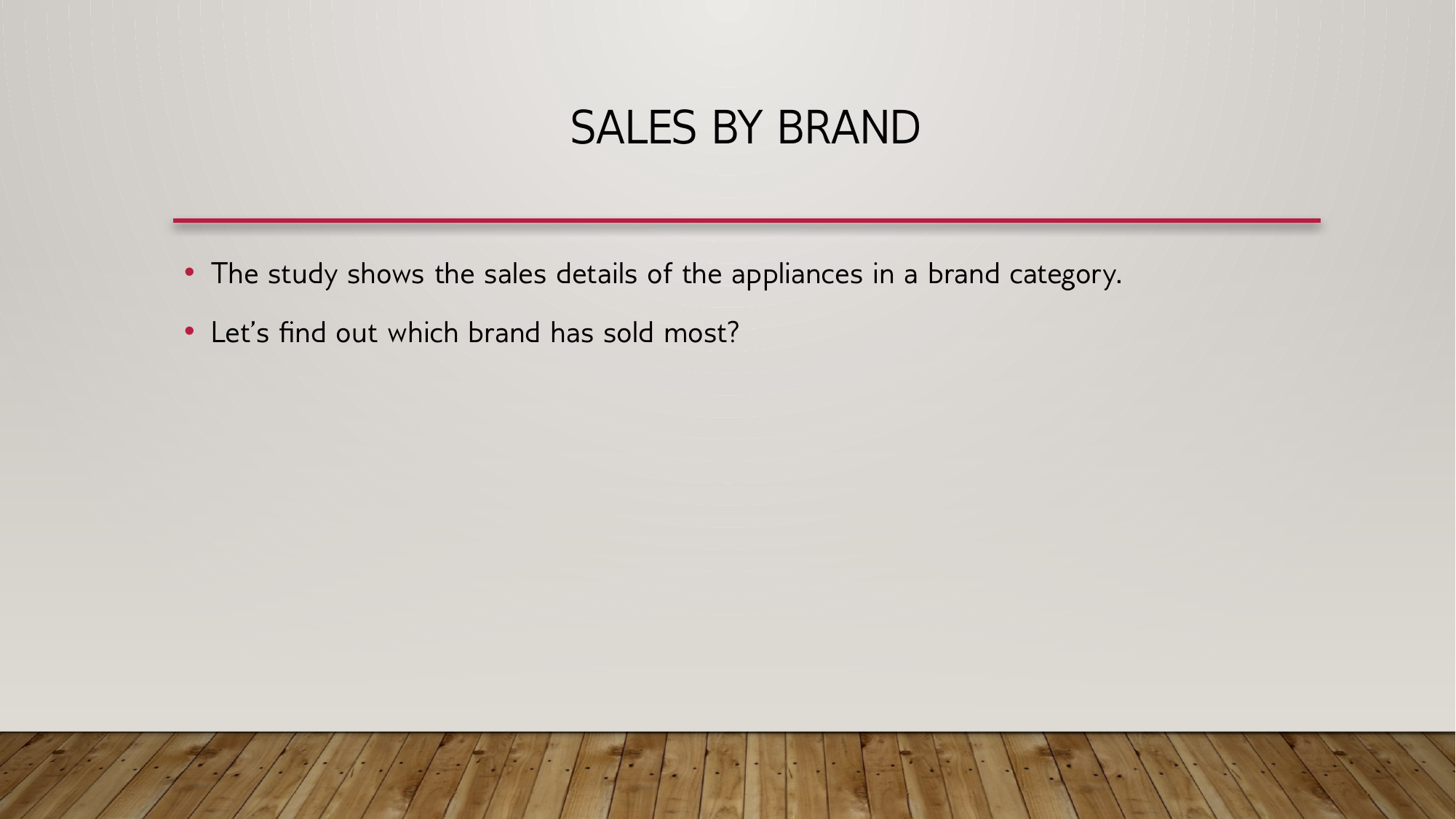

# Sales by brand
The study shows the sales details of the appliances in a brand category.
Let’s find out which brand has sold most?